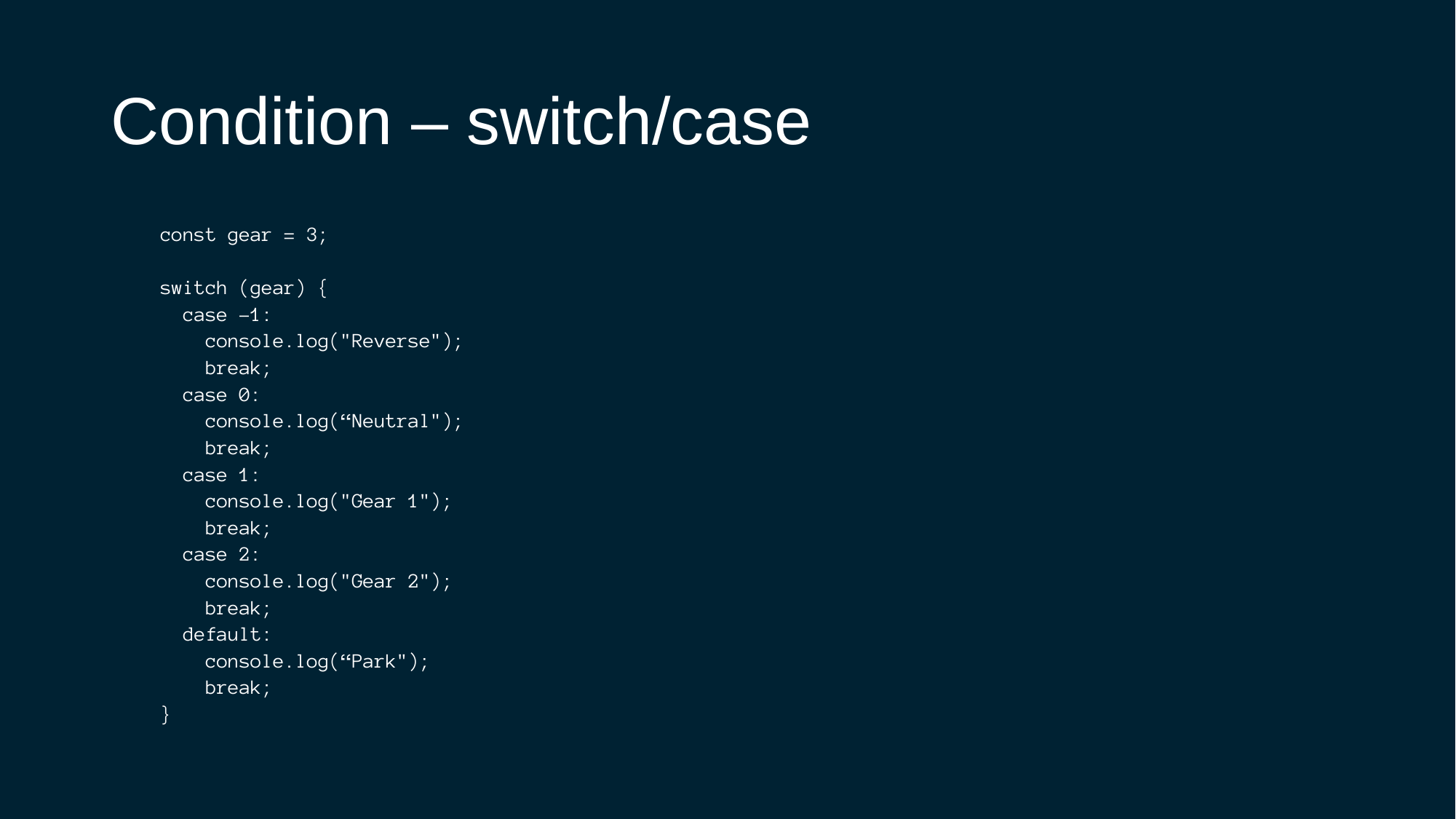

# Condition – switch/case
const gear = 3;

switch (gear) {
  case -1:
    console.log("Reverse");
    break;
  case 0:
    console.log(“Neutral");
    break;
  case 1:
    console.log("Gear 1");
    break;
  case 2:
    console.log("Gear 2");
    break;
  default:
    console.log(“Park");
    break;
}